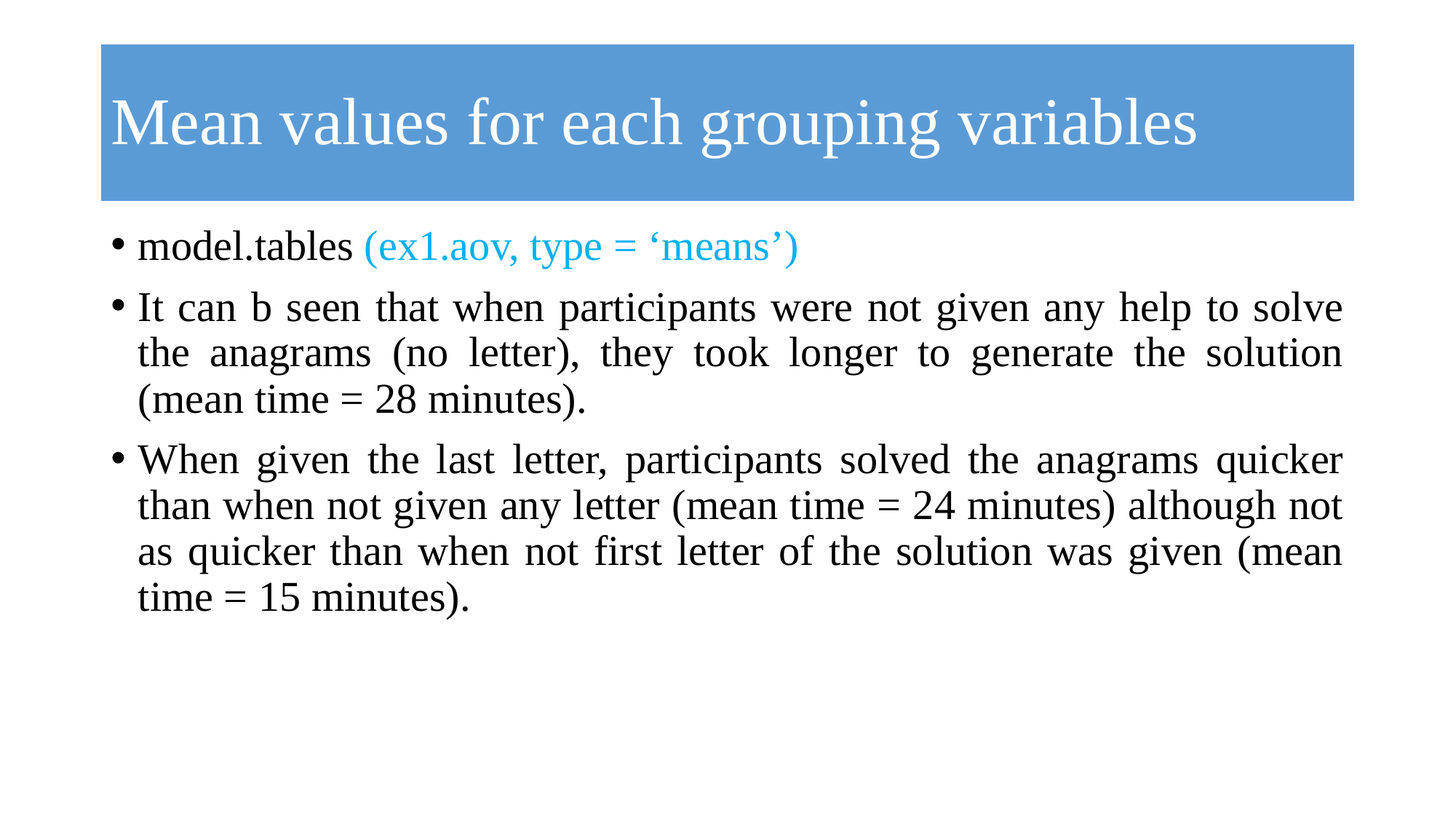

# Mean values for each grouping variables
model.tables (ex1.aov, type = ‘means’)
It can b seen that when participants were not given any help to solve the anagrams (no letter), they took longer to generate the solution (mean time = 28 minutes).
When given the last letter, participants solved the anagrams quicker than when not given any letter (mean time = 24 minutes) although not as quicker than when not first letter of the solution was given (mean time = 15 minutes).